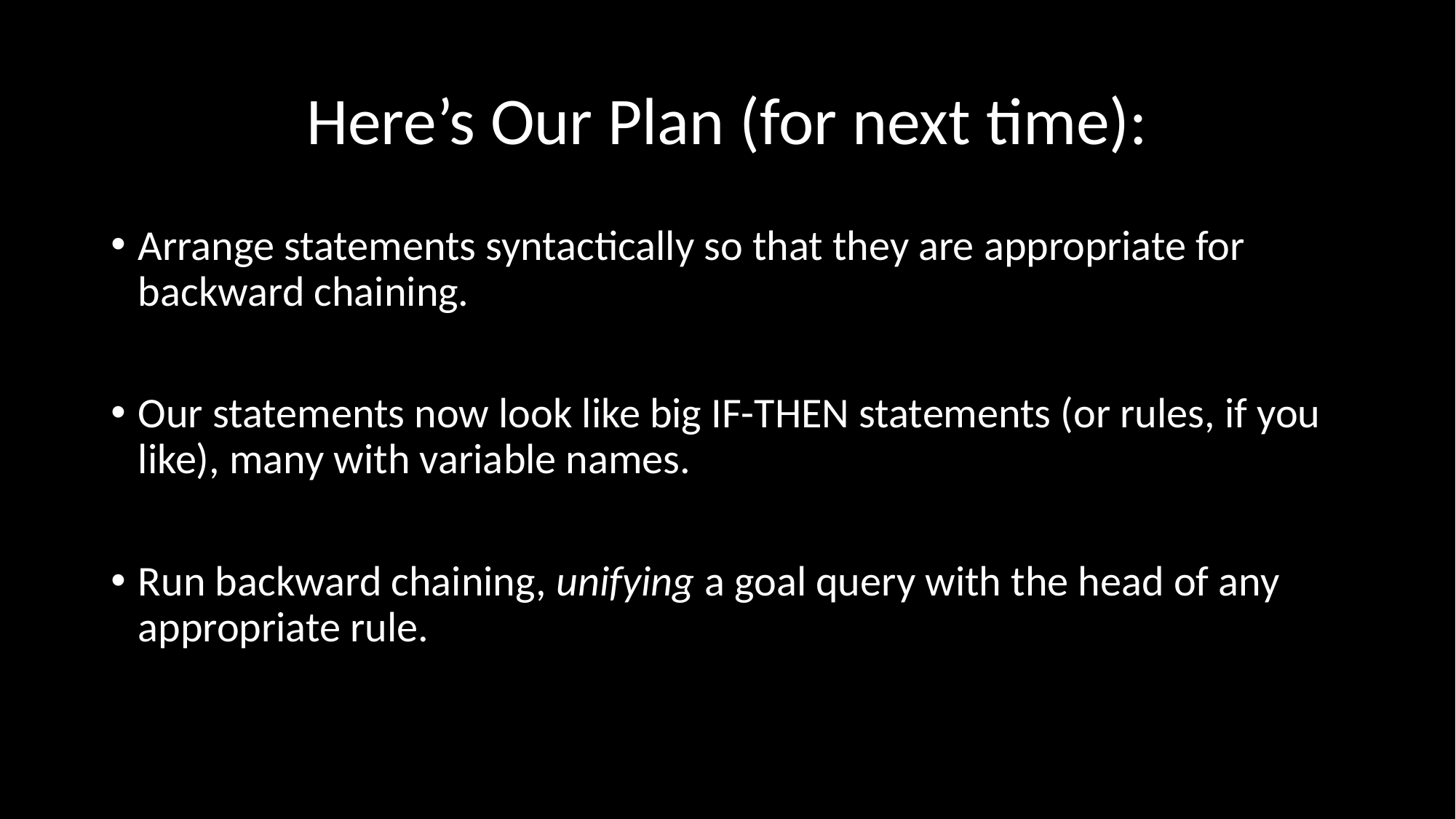

# Here’s Our Plan (for next time):
Arrange statements syntactically so that they are appropriate for backward chaining.

Our statements now look like big IF-THEN statements (or rules, if you like), many with variable names.

Run backward chaining, unifying a goal query with the head of any appropriate rule.